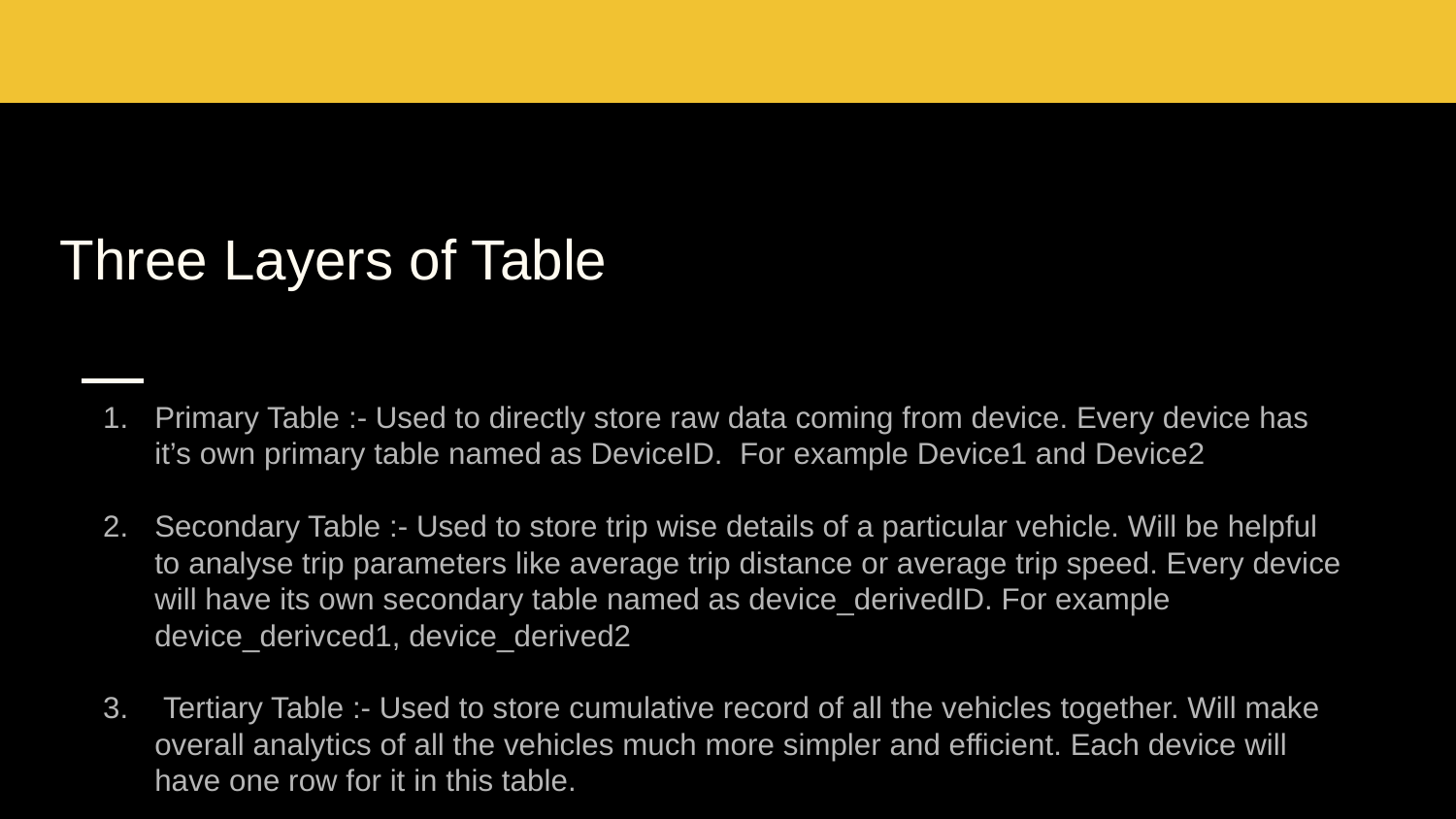

# Three Layers of Table
Primary Table :- Used to directly store raw data coming from device. Every device has it’s own primary table named as DeviceID.  For example Device1 and Device2

Secondary Table :- Used to store trip wise details of a particular vehicle. Will be helpful to analyse trip parameters like average trip distance or average trip speed. Every device will have its own secondary table named as device_derivedID. For example device_derivced1, device_derived2

 Tertiary Table :- Used to store cumulative record of all the vehicles together. Will make overall analytics of all the vehicles much more simpler and efficient. Each device will have one row for it in this table.